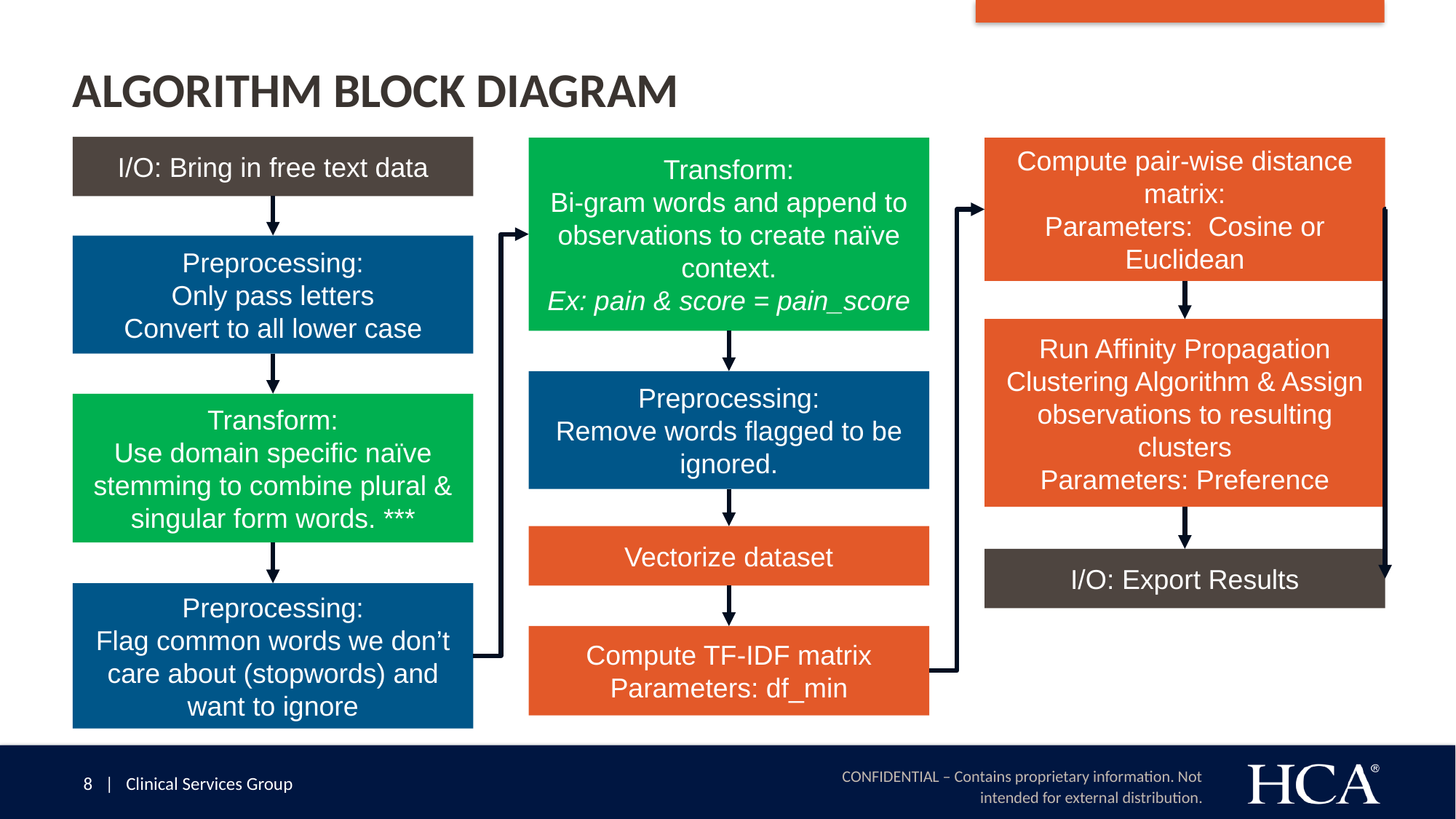

# Algorithm block diagram
I/O: Bring in free text data
Transform:
Bi-gram words and append to observations to create naïve context.
Ex: pain & score = pain_score
Compute pair-wise distance matrix:
Parameters:  Cosine or Euclidean
Preprocessing:
Only pass letters
Convert to all lower case
Run Affinity Propagation Clustering Algorithm & Assign observations to resulting clusters
Parameters: Preference
Preprocessing:
Remove words flagged to be ignored.
Transform:
Use domain specific naïve stemming to combine plural & singular form words. ***
Vectorize dataset
I/O: Export Results
Preprocessing:
Flag common words we don’t care about (stopwords) and want to ignore
Compute TF-IDF matrix
Parameters: df_min